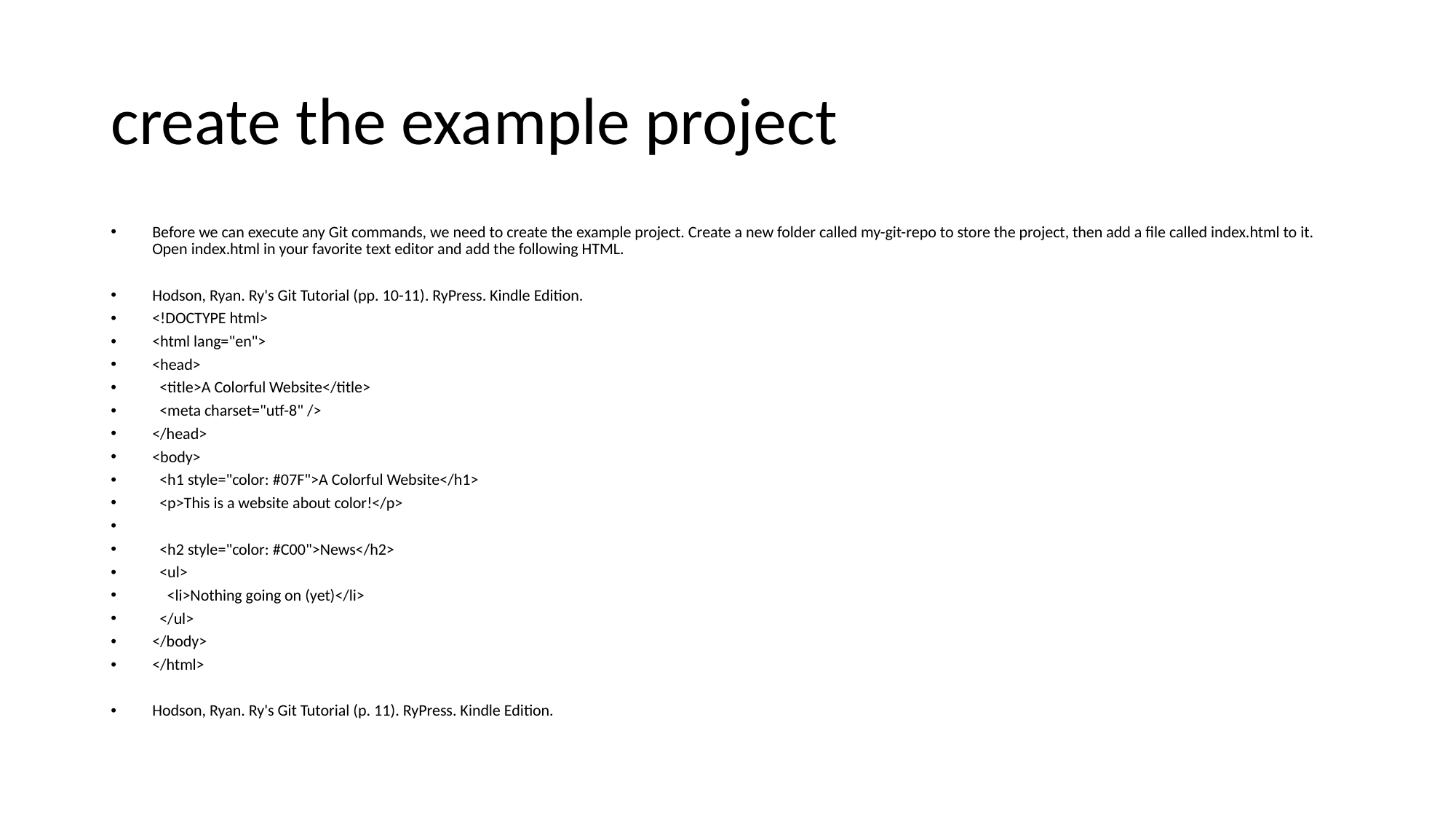

# create the example project
Before we can execute any Git commands, we need to create the example project. Create a new folder called my-git-repo to store the project, then add a file called index.html to it. Open index.html in your favorite text editor and add the following HTML.

Hodson, Ryan. Ry's Git Tutorial (pp. 10-11). RyPress. Kindle Edition.
<!DOCTYPE html>
<html lang="en">
<head>
  <title>A Colorful Website</title>
  <meta charset="utf-8" />
</head>
<body>
  <h1 style="color: #07F">A Colorful Website</h1>
  <p>This is a website about color!</p>

  <h2 style="color: #C00">News</h2>
  <ul>
    <li>Nothing going on (yet)</li>
  </ul>
</body>
</html>

Hodson, Ryan. Ry's Git Tutorial (p. 11). RyPress. Kindle Edition.